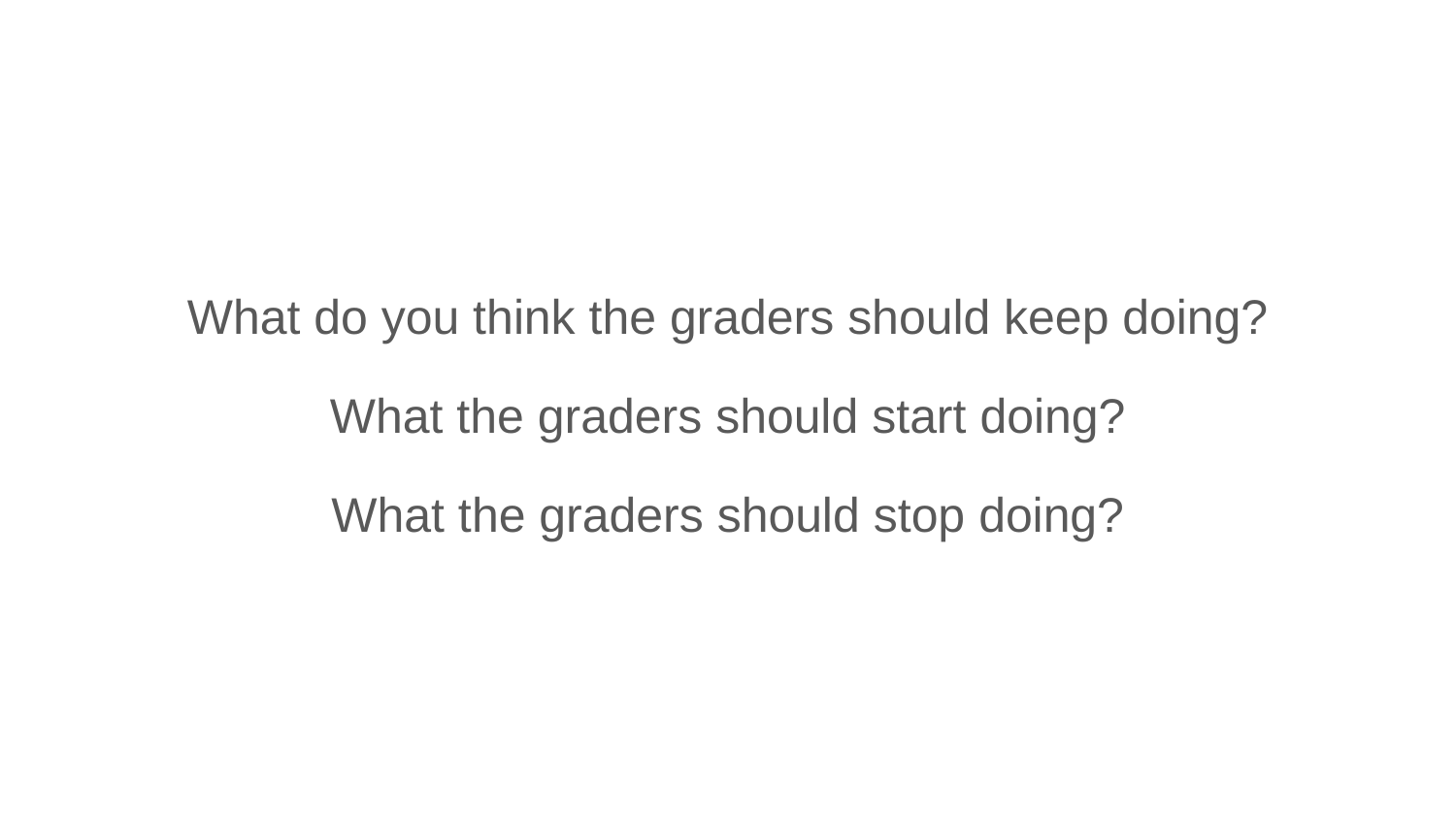

What do you think the graders should keep doing?
What the graders should start doing?
What the graders should stop doing?